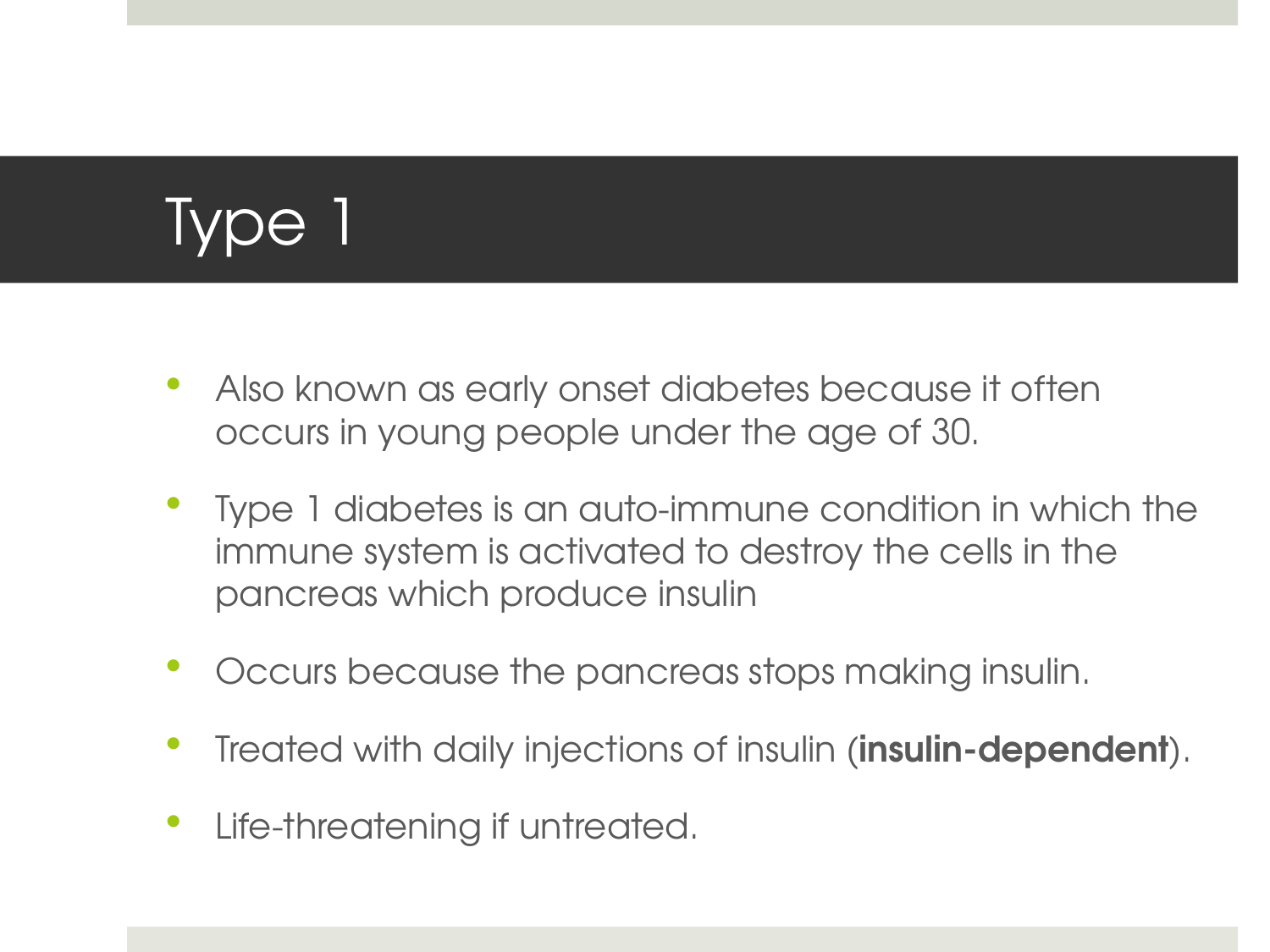

# Type 1
Also known as early onset diabetes because it often occurs in young people under the age of 30.
Type 1 diabetes is an auto-immune condition in which the immune system is activated to destroy the cells in the pancreas which produce insulin
Occurs because the pancreas stops making insulin.
Treated with daily injections of insulin (insulin-dependent).
Life-threatening if untreated.